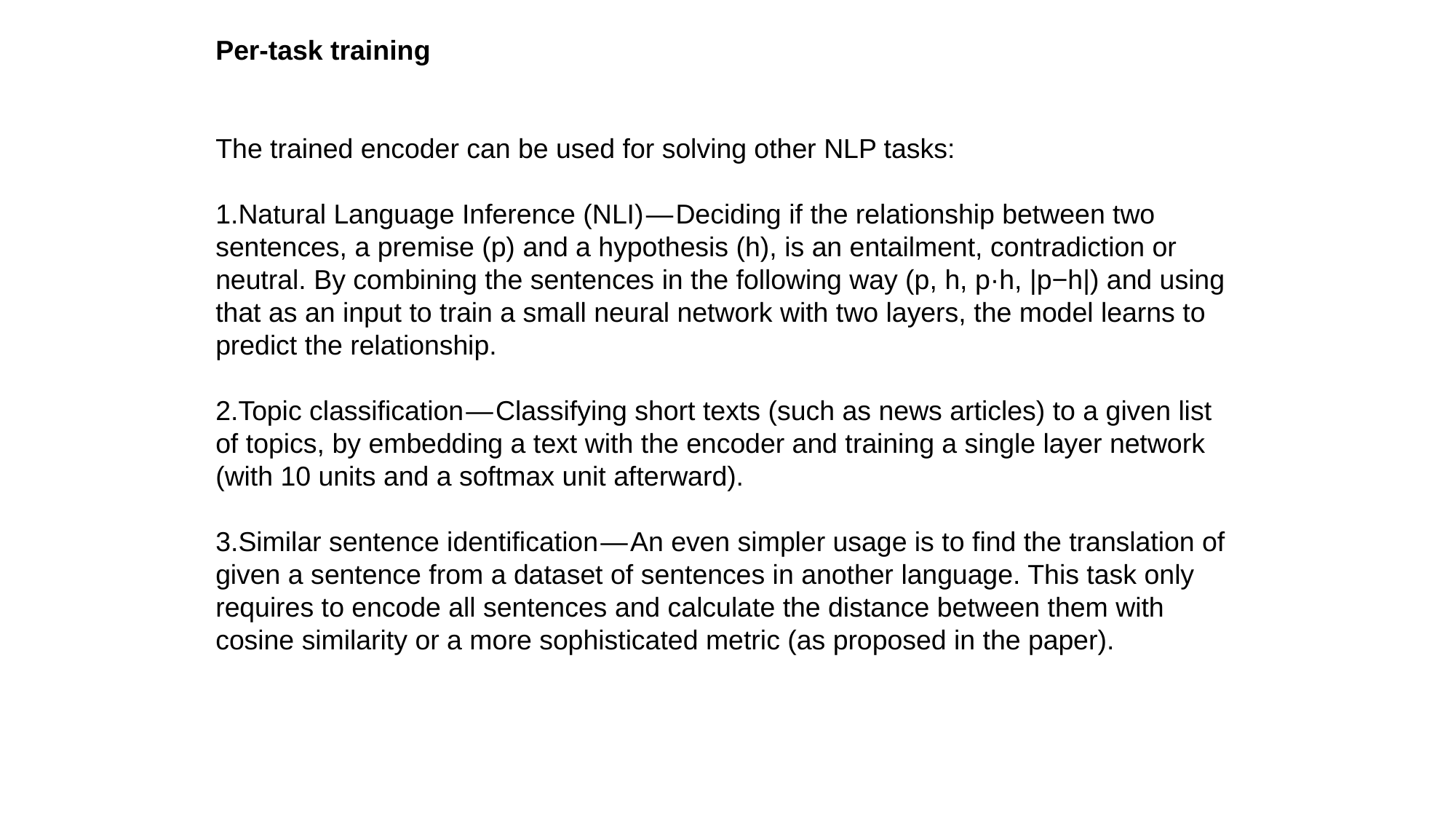

Per-task training

The trained encoder can be used for solving other NLP tasks:

Natural Language Inference (NLI) — Deciding if the relationship between two sentences, a premise (p) and a hypothesis (h), is an entailment, contradiction or neutral. By combining the sentences in the following way (p, h, p·h, |p−h|) and using that as an input to train a small neural network with two layers, the model learns to predict the relationship.

Topic classification — Classifying short texts (such as news articles) to a given list of topics, by embedding a text with the encoder and training a single layer network (with 10 units and a softmax unit afterward).

Similar sentence identification — An even simpler usage is to find the translation of given a sentence from a dataset of sentences in another language. This task only requires to encode all sentences and calculate the distance between them with cosine similarity or a more sophisticated metric (as proposed in the paper).